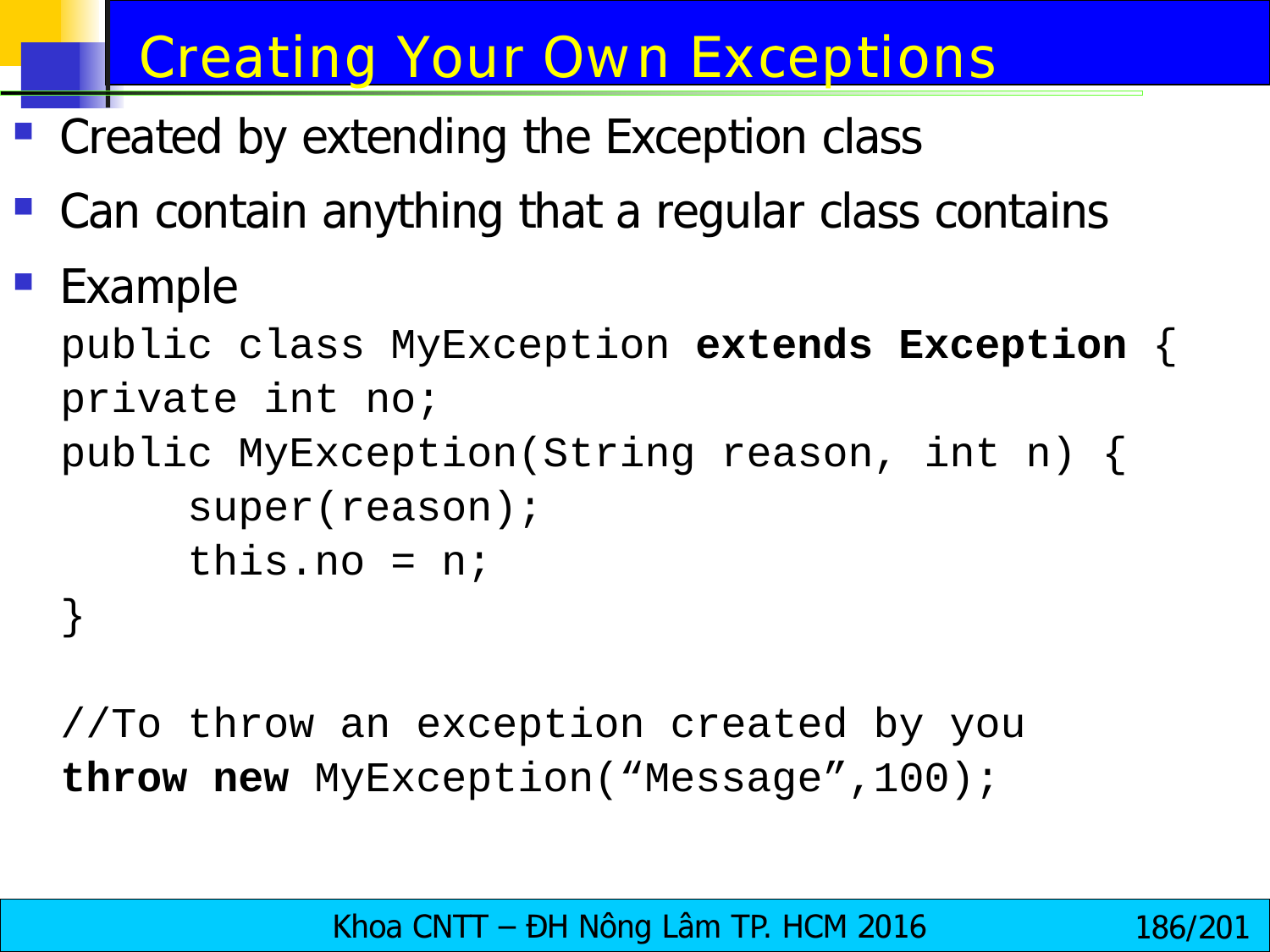

# Creating Your Own Exceptions
Created by extending the Exception class
Can contain anything that a regular class contains
Example
	public class MyException extends Exception {
	private int no;
	public MyException(String reason, int n) {
		super(reason);
		this.no = n;
	}

	//To throw an exception created by you
	throw new MyException(“Message”,100);